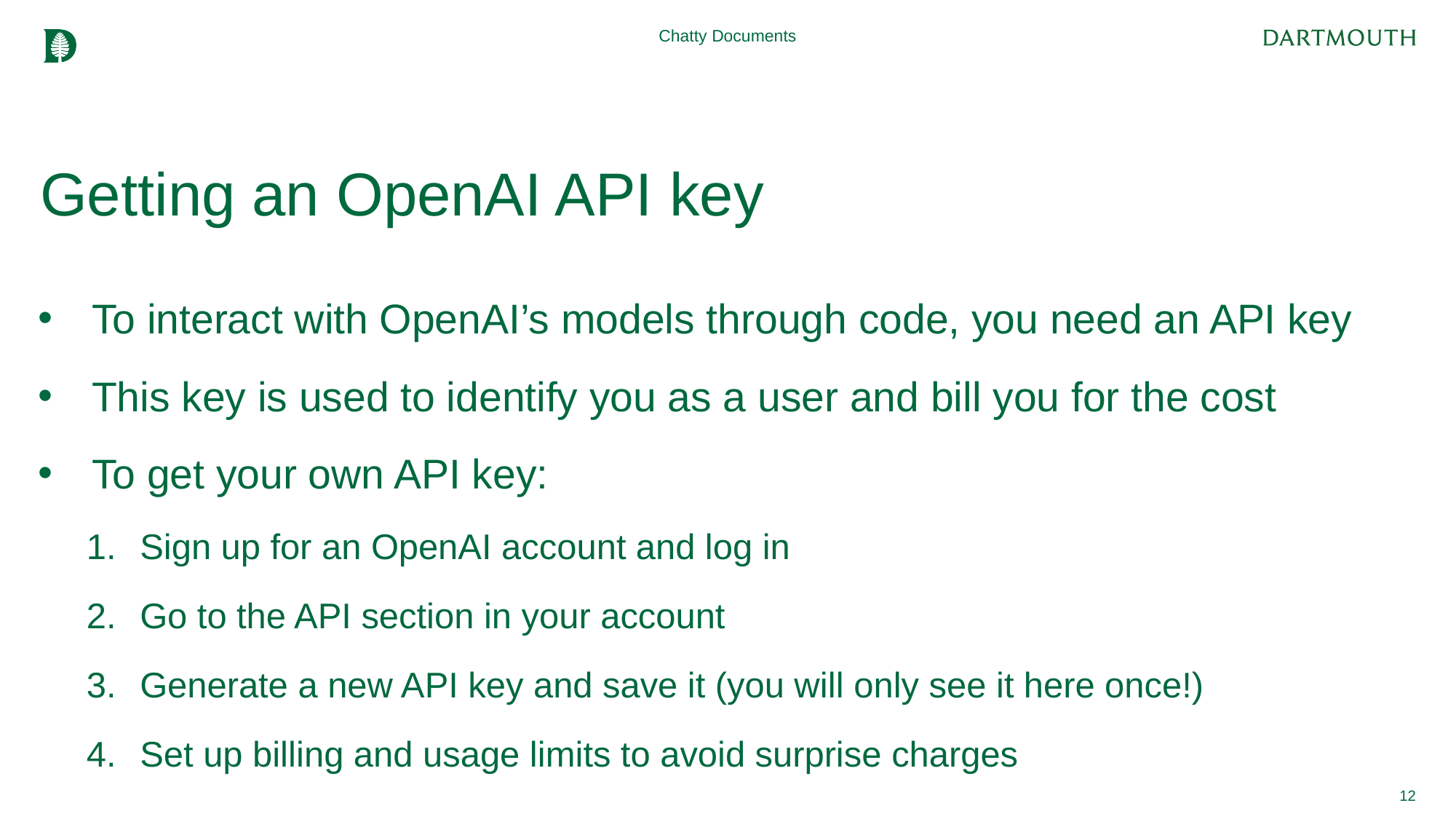

Chatty Documents
# Getting an OpenAI API key
To interact with OpenAI’s models through code, you need an API key
This key is used to identify you as a user and bill you for the cost
To get your own API key:
Sign up for an OpenAI account and log in
Go to the API section in your account
Generate a new API key and save it (you will only see it here once!)
Set up billing and usage limits to avoid surprise charges

12